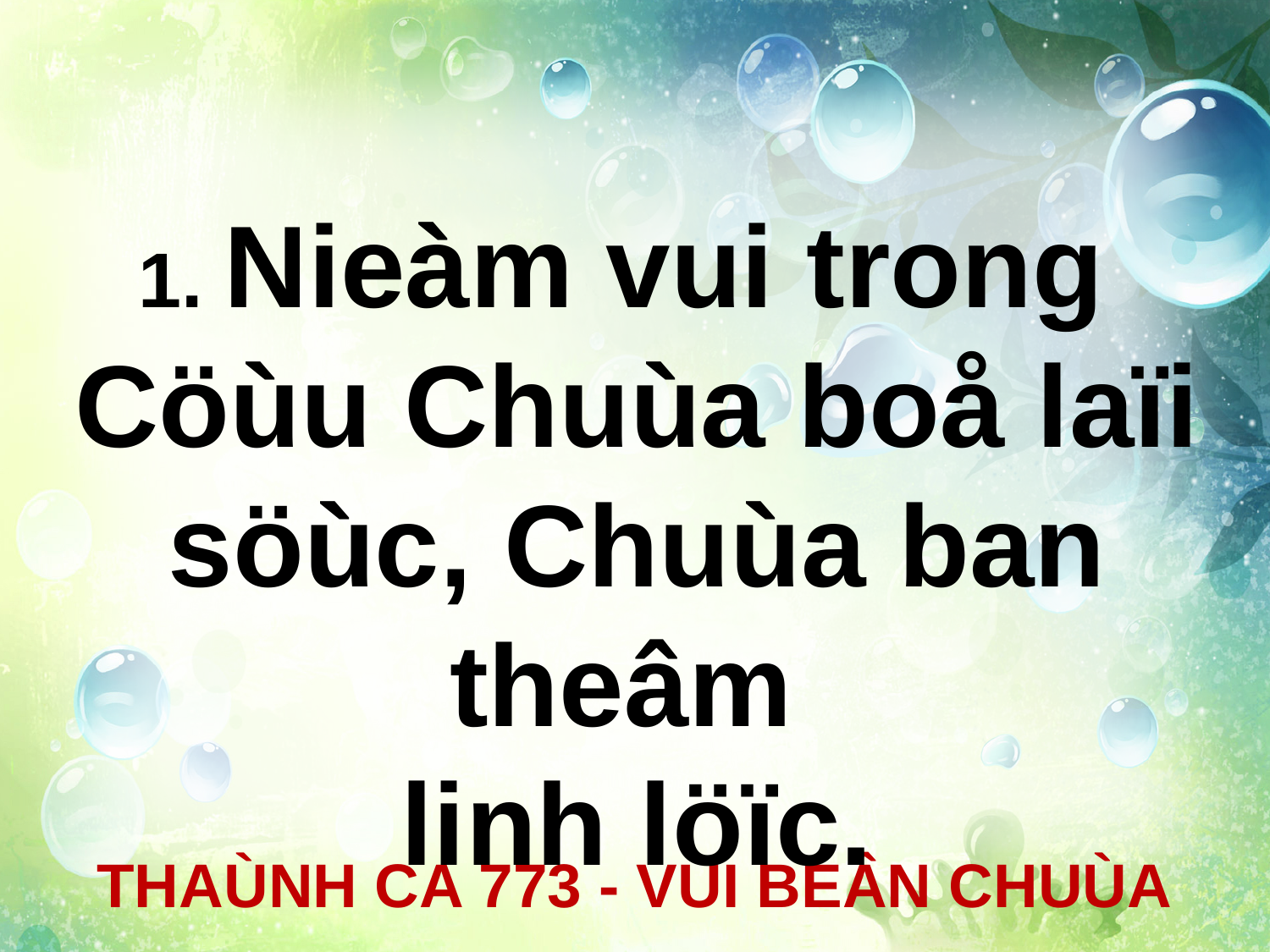

1. Nieàm vui trong
Cöùu Chuùa boå laïi söùc, Chuùa ban theâm
linh löïc.
THAÙNH CA 773 - VUI BEÂN CHUÙA